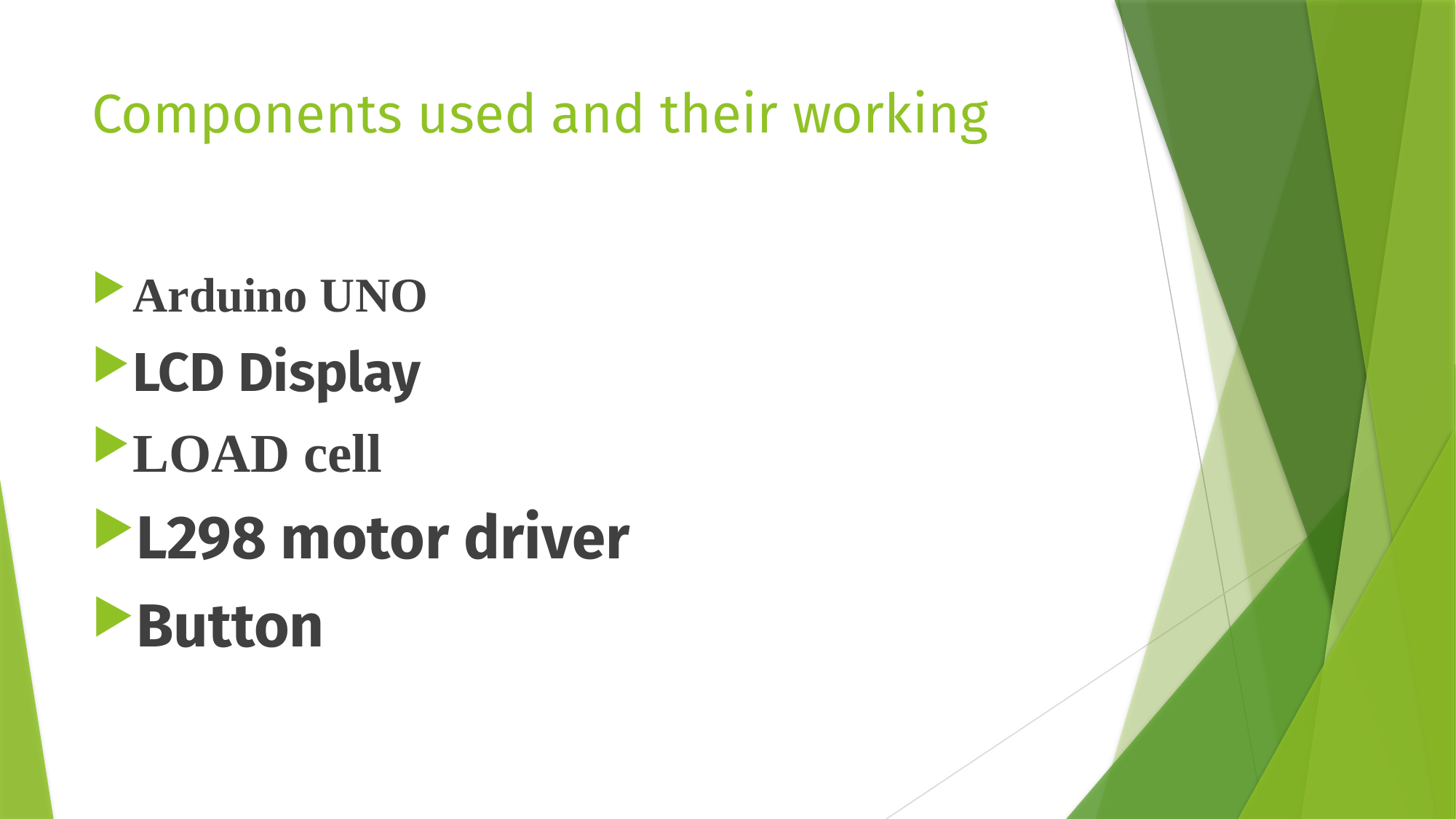

# Components used and their working
Arduino UNO
LCD Display
LOAD cell
L298 motor driver
Button